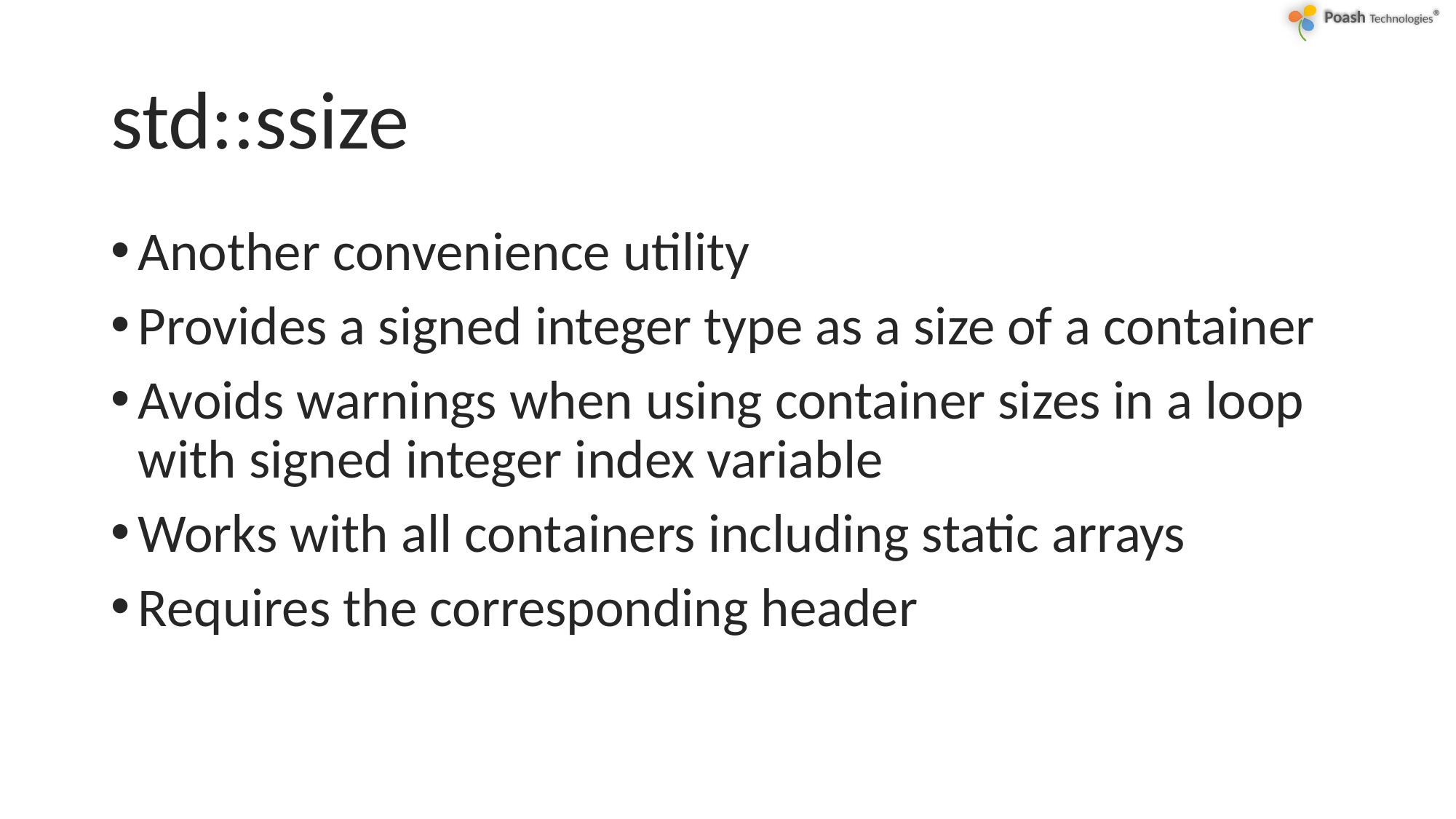

# std::ssize
Another convenience utility
Provides a signed integer type as a size of a container
Avoids warnings when using container sizes in a loop with signed integer index variable
Works with all containers including static arrays
Requires the corresponding header